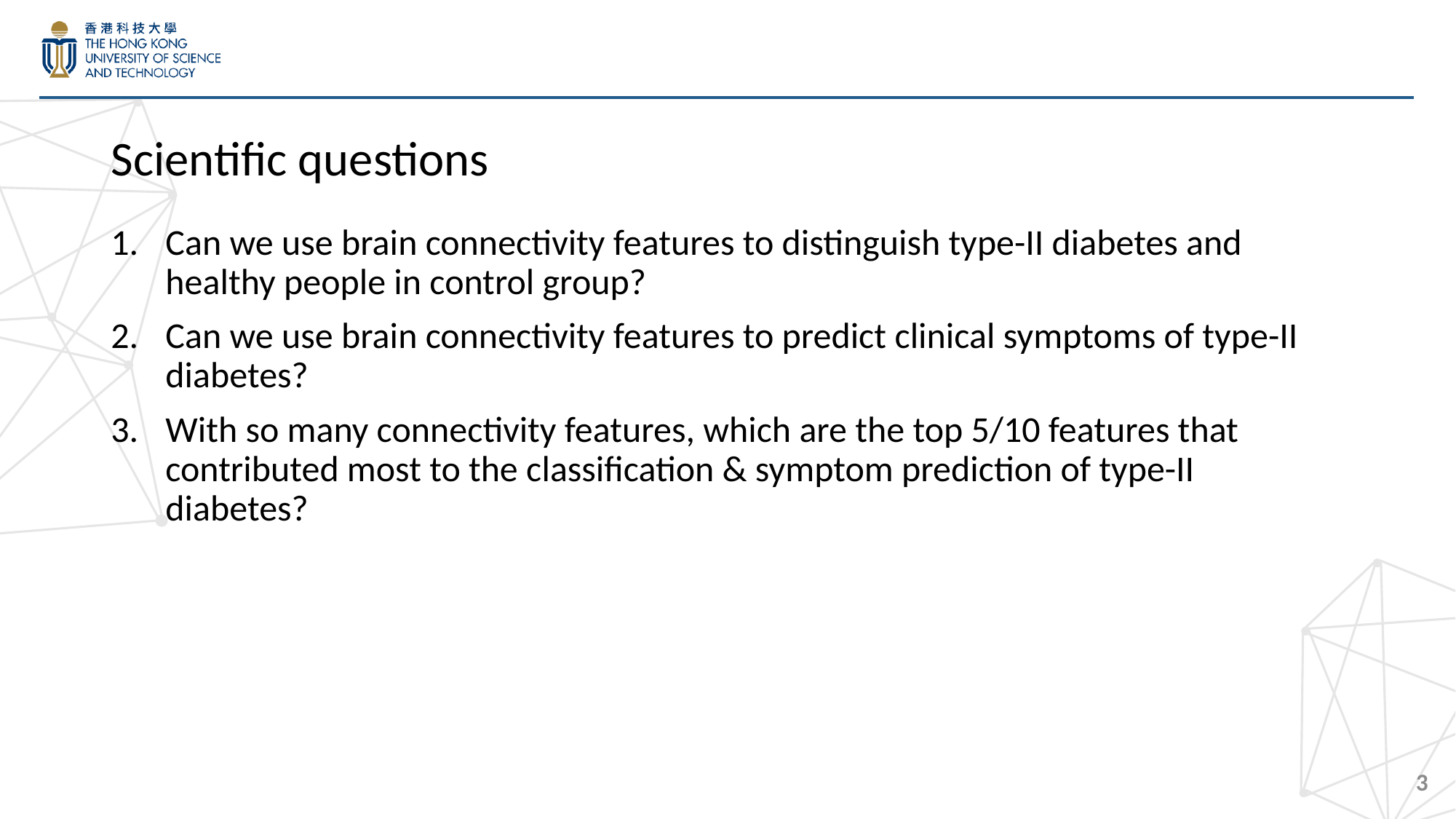

# Scientific questions
Can we use brain connectivity features to distinguish type-II diabetes and healthy people in control group?
Can we use brain connectivity features to predict clinical symptoms of type-II diabetes?
With so many connectivity features, which are the top 5/10 features that contributed most to the classification & symptom prediction of type-II diabetes?
3